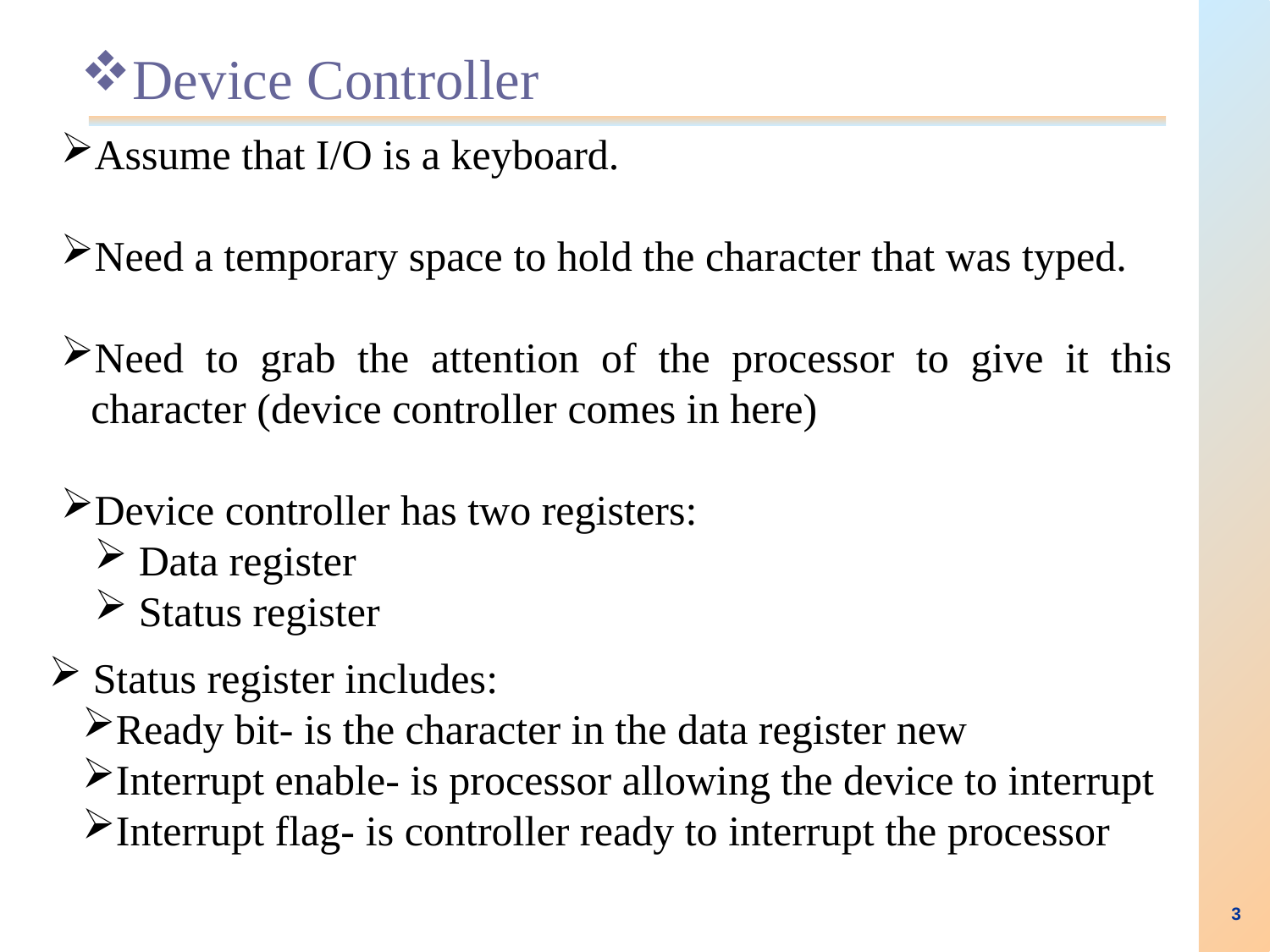

# Device Controller
Assume that I/O is a keyboard.

Need a temporary space to hold the character that was typed.

Need to grab the attention of the processor to give it this character (device controller comes in here)

Device controller has two registers:
 Data register
 Status register

 Status register includes:
Ready bit- is the character in the data register new
Interrupt enable- is processor allowing the device to interrupt
Interrupt flag- is controller ready to interrupt the processor